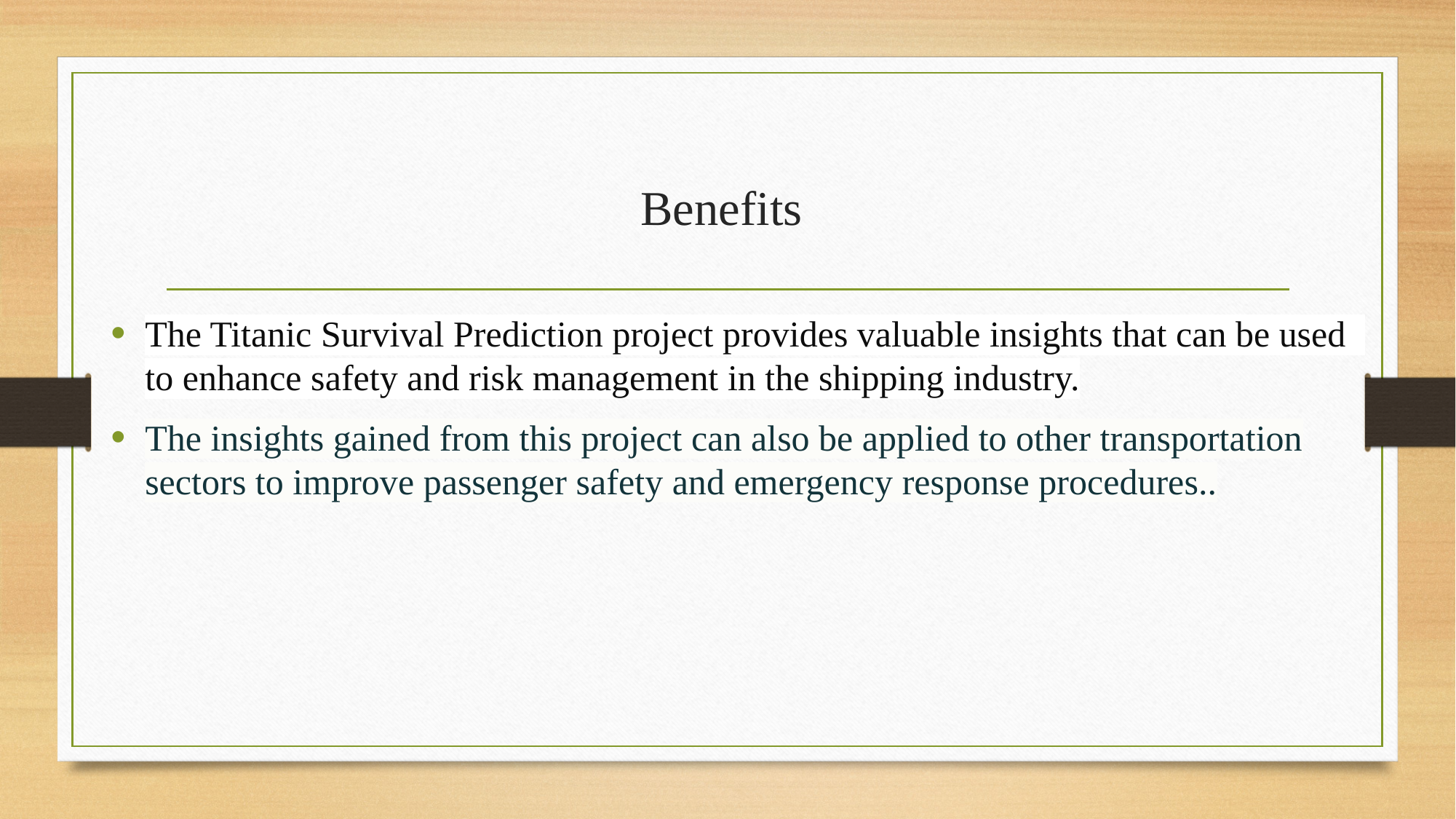

# Benefits
The Titanic Survival Prediction project provides valuable insights that can be used   to enhance safety and risk management in the shipping industry.
The insights gained from this project can also be applied to other transportation sectors to improve passenger safety and emergency response procedures..